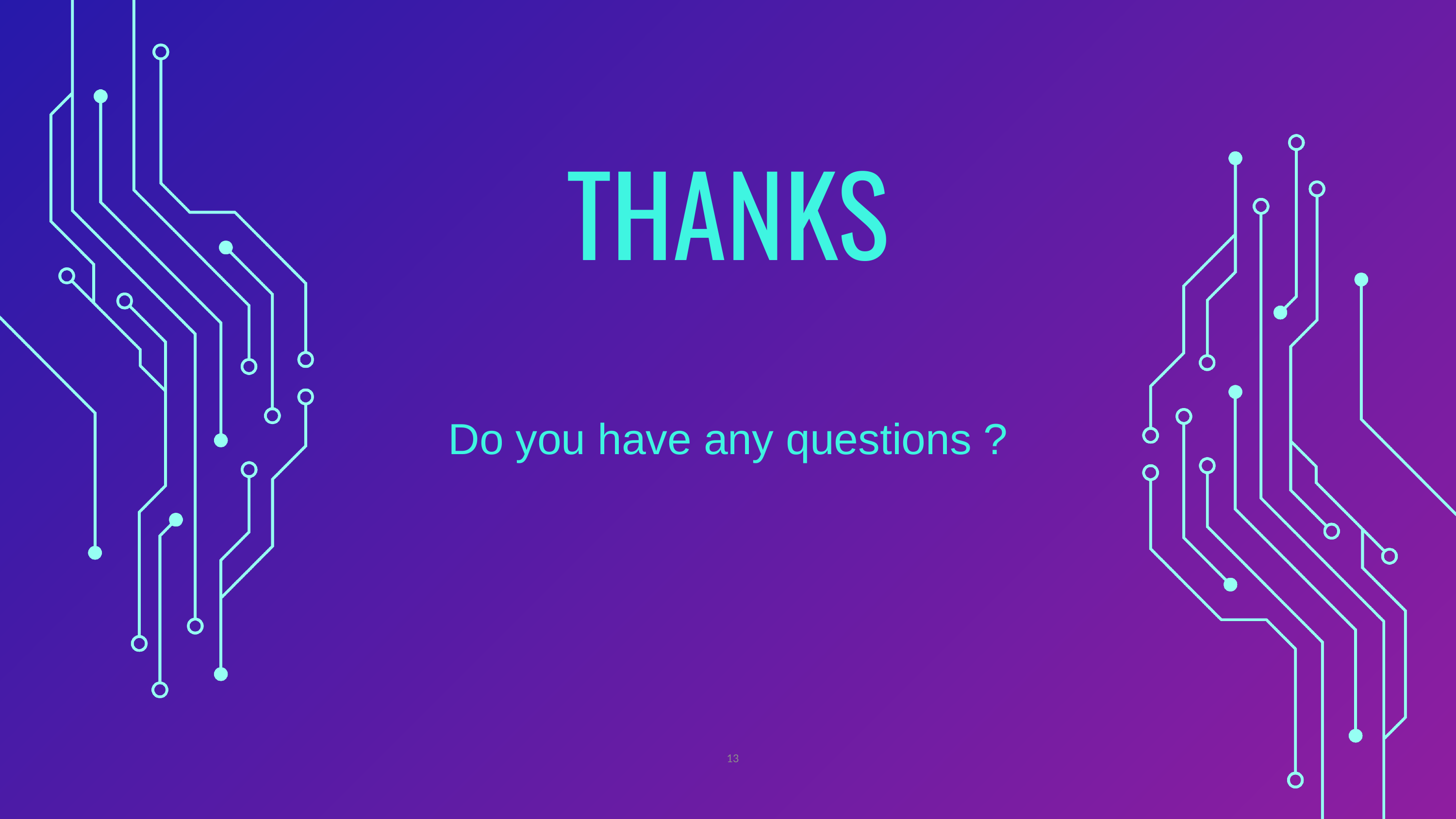

THANKS
Do you have any questions ?
13